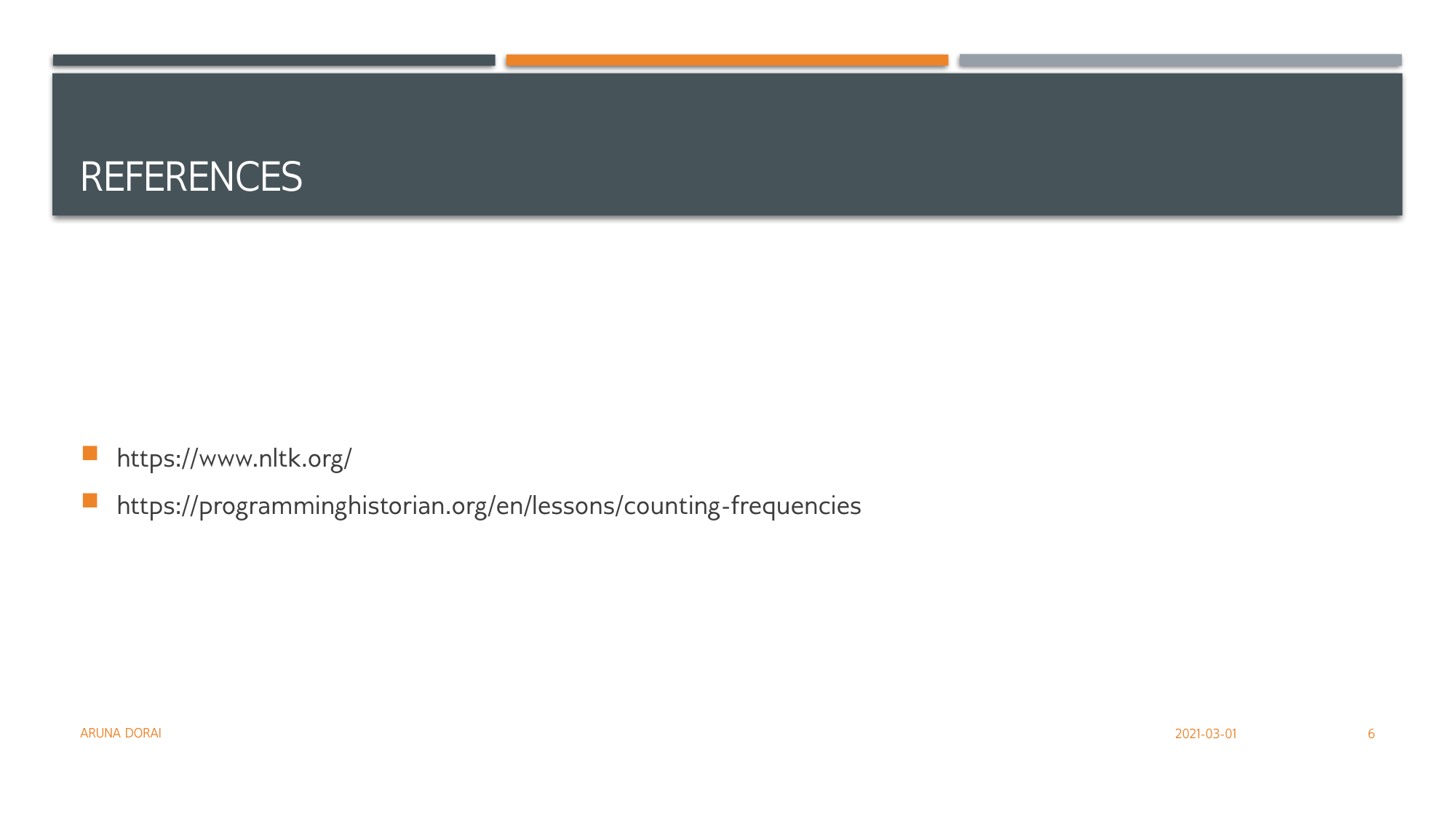

# References
https://www.nltk.org/
https://programminghistorian.org/en/lessons/counting-frequencies
Aruna Dorai
2021-03-01
6